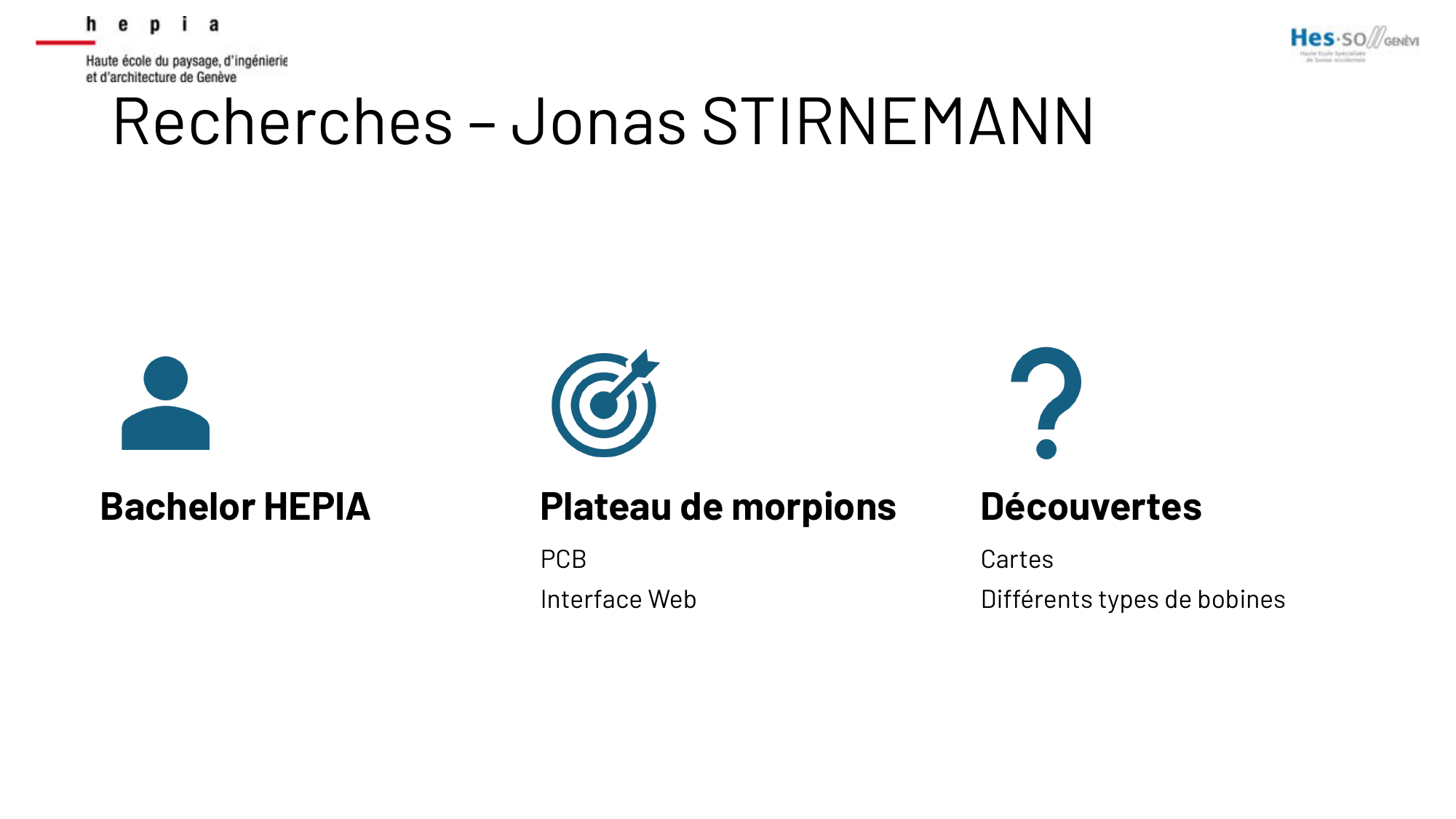

# Recherches – Jonas STIRNEMANN
Bachelor HEPIA
Plateau de morpions
PCB
Interface Web
Découvertes
Cartes
Différents types de bobines